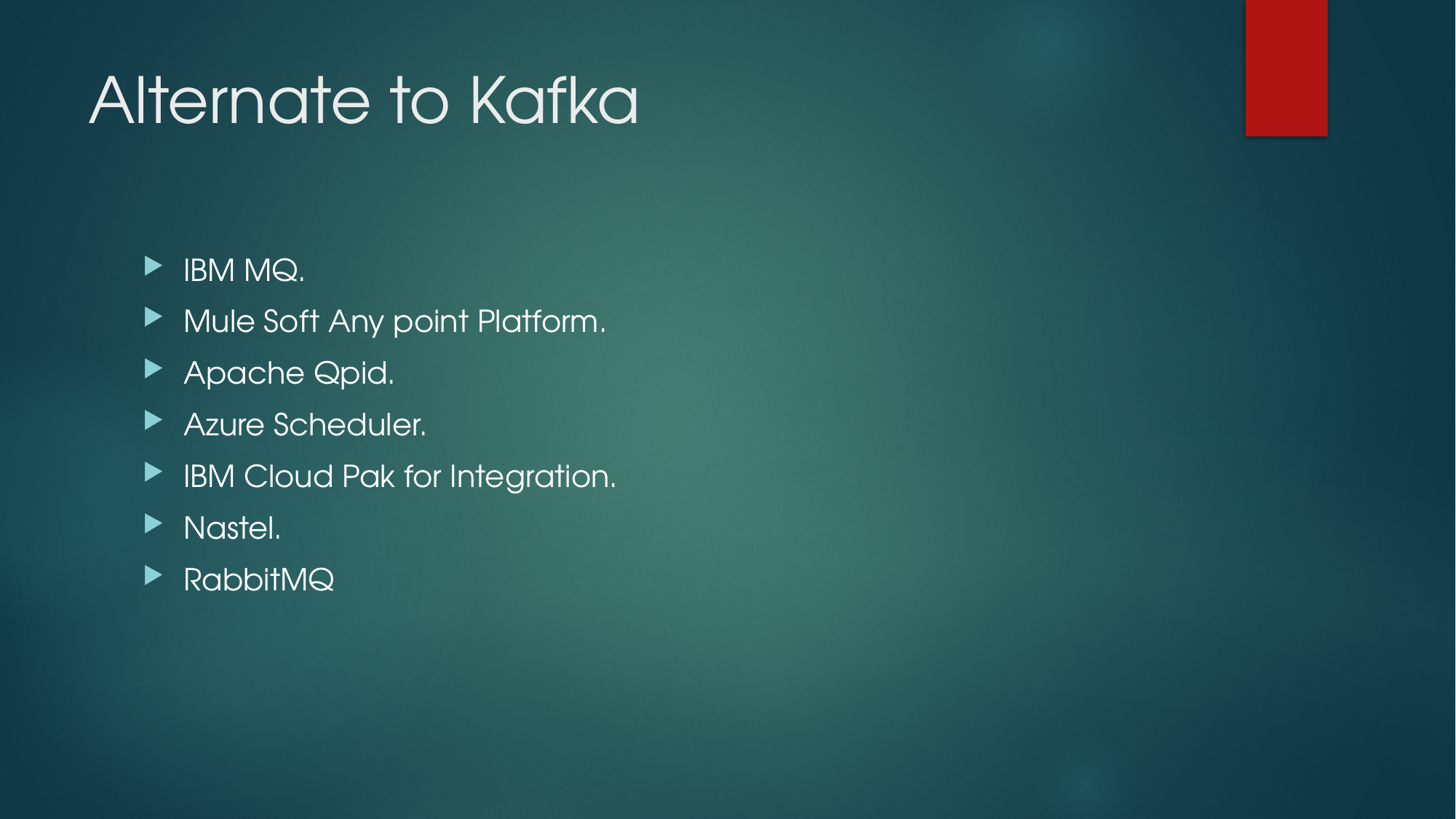

# Alternate to Kafka
IBM MQ.
Mule Soft Any point Platform.
Apache Qpid.
Azure Scheduler.
IBM Cloud Pak for Integration.
Nastel.
RabbitMQ